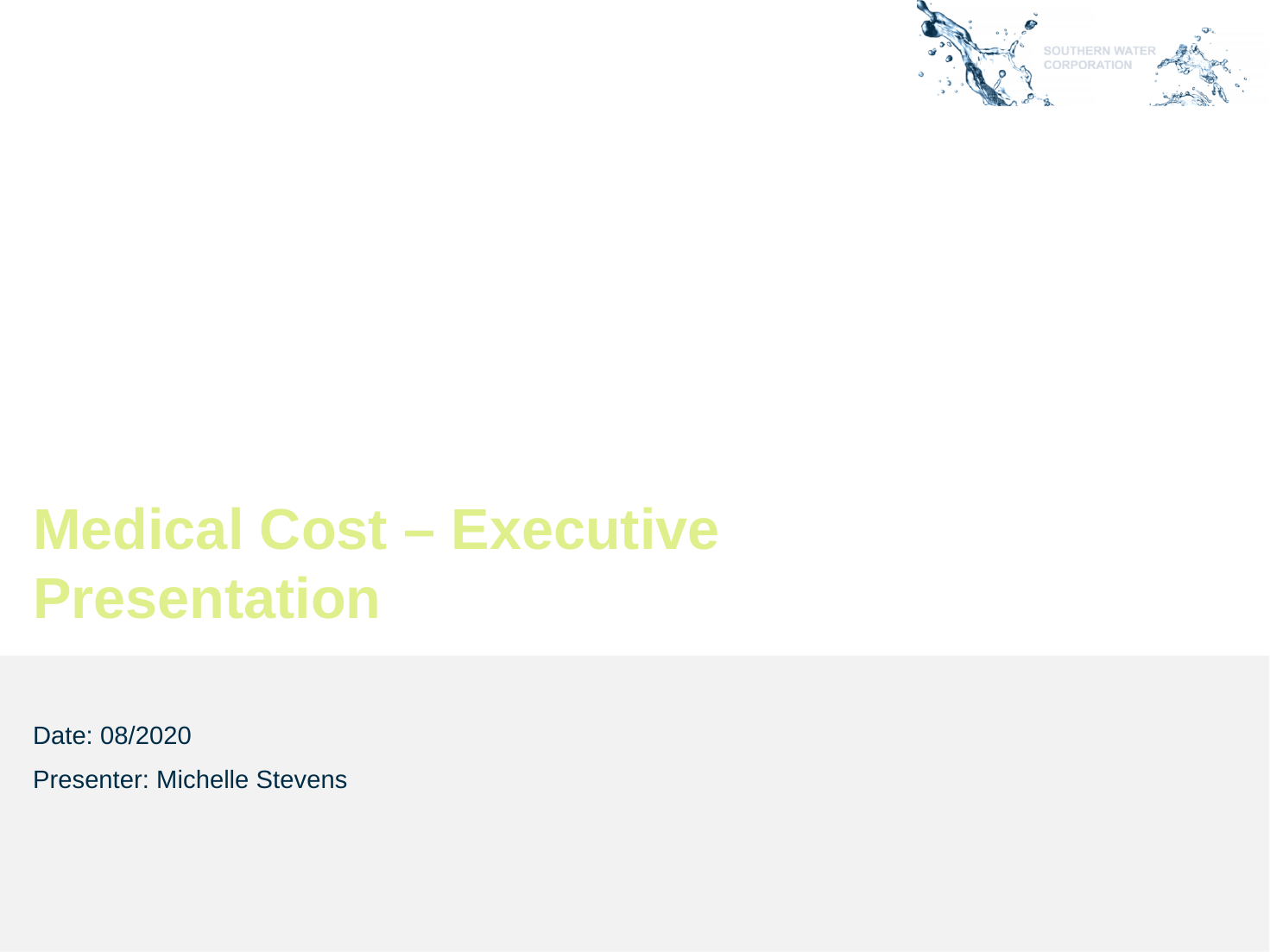

# Medical Cost – Executive Presentation
Date: 08/2020
Presenter: Michelle Stevens